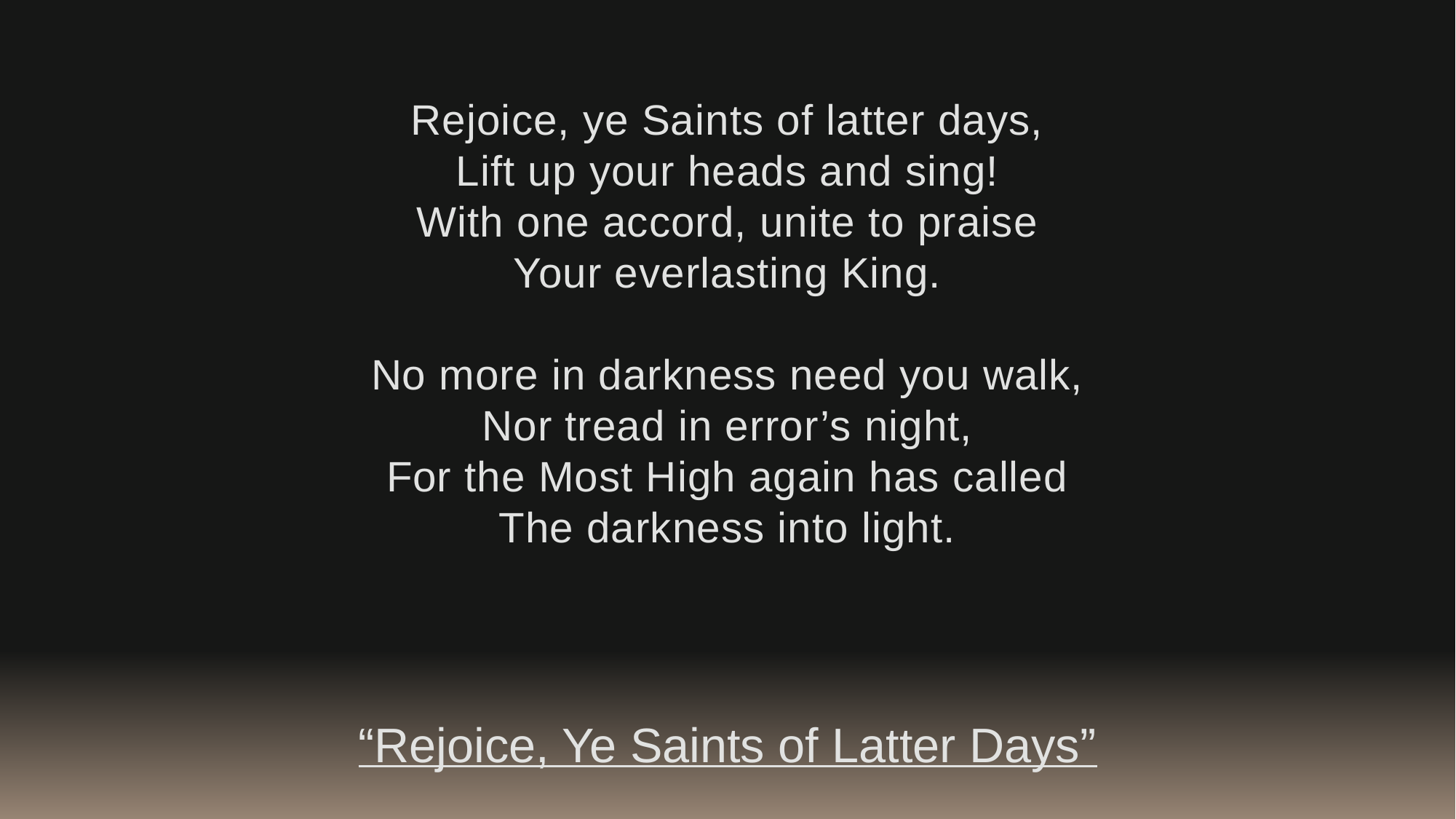

Rejoice, ye Saints of latter days,
Lift up your heads and sing!
With one accord, unite to praise
Your everlasting King.

No more in darkness need you walk,
Nor tread in error’s night,
For the Most High again has called
The darkness into light.

“Rejoice, Ye Saints of Latter Days”